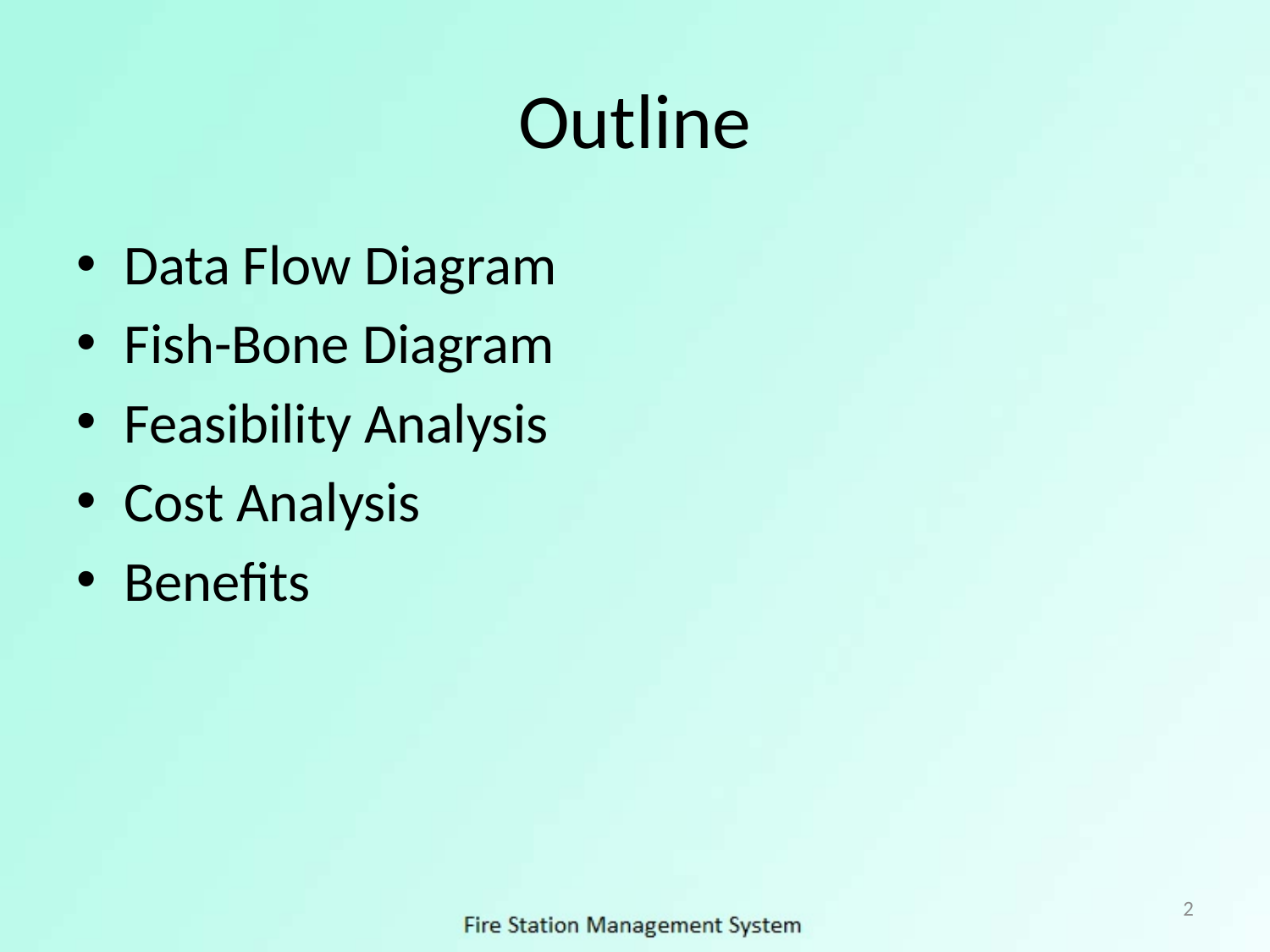

# Outline
Data Flow Diagram
Fish-Bone Diagram
Feasibility Analysis
Cost Analysis
Benefits
2